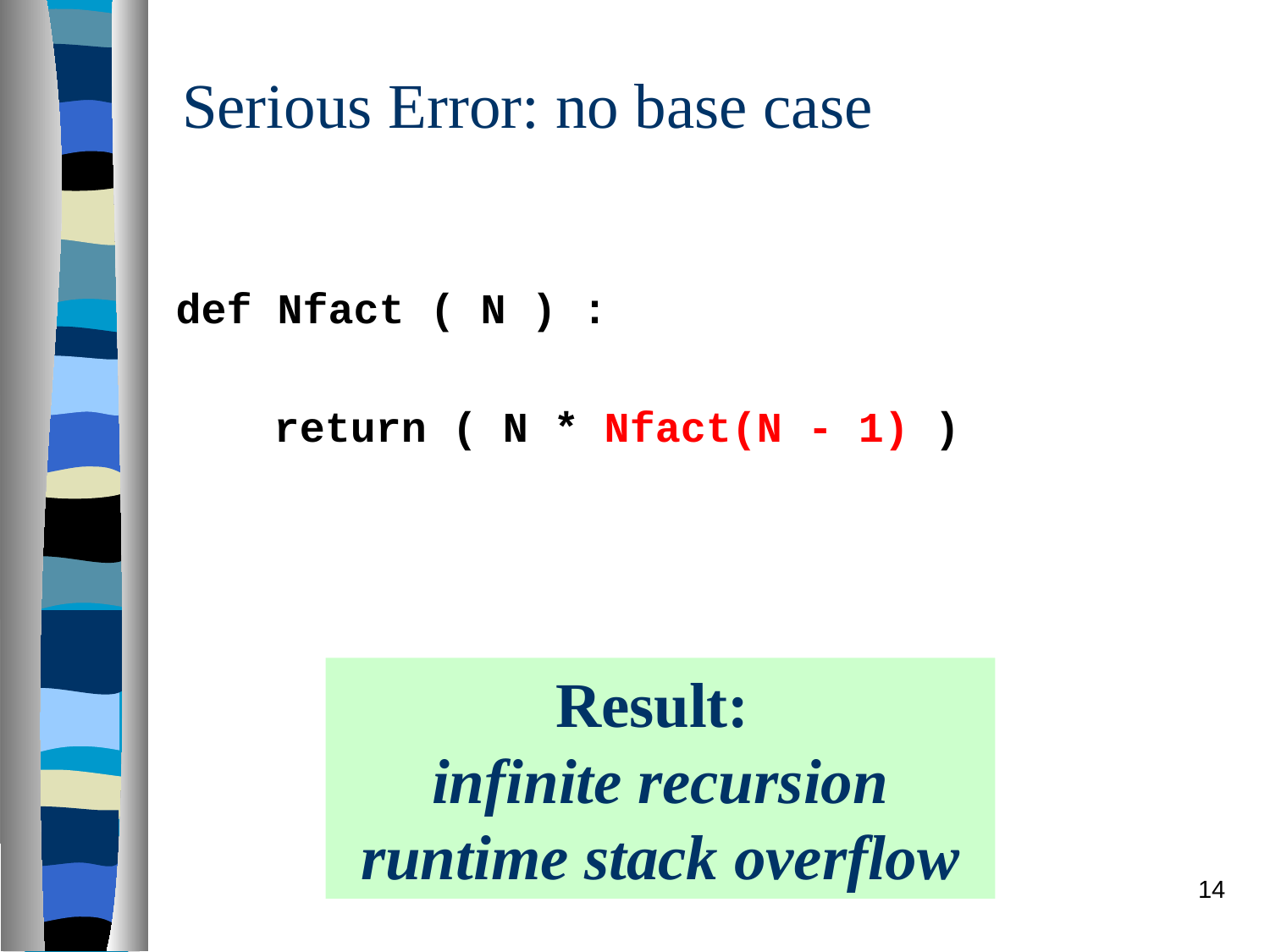

# Serious Error: no base case
def Nfact ( N ) :

	  return ( N * Nfact(N - 1) )

Result:
infinite recursion
runtime stack overflow
14